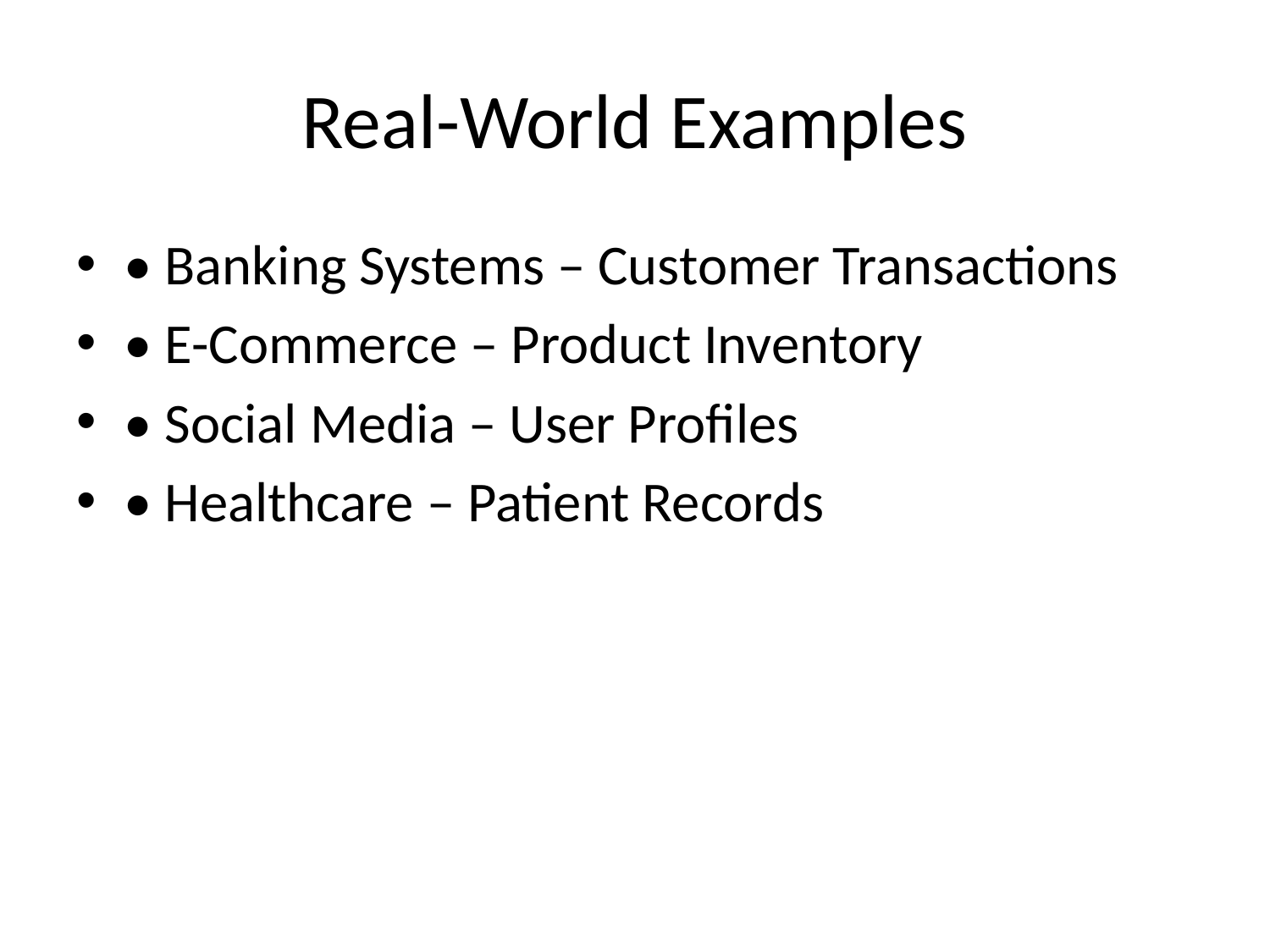

# Real-World Examples
• Banking Systems – Customer Transactions
• E-Commerce – Product Inventory
• Social Media – User Profiles
• Healthcare – Patient Records